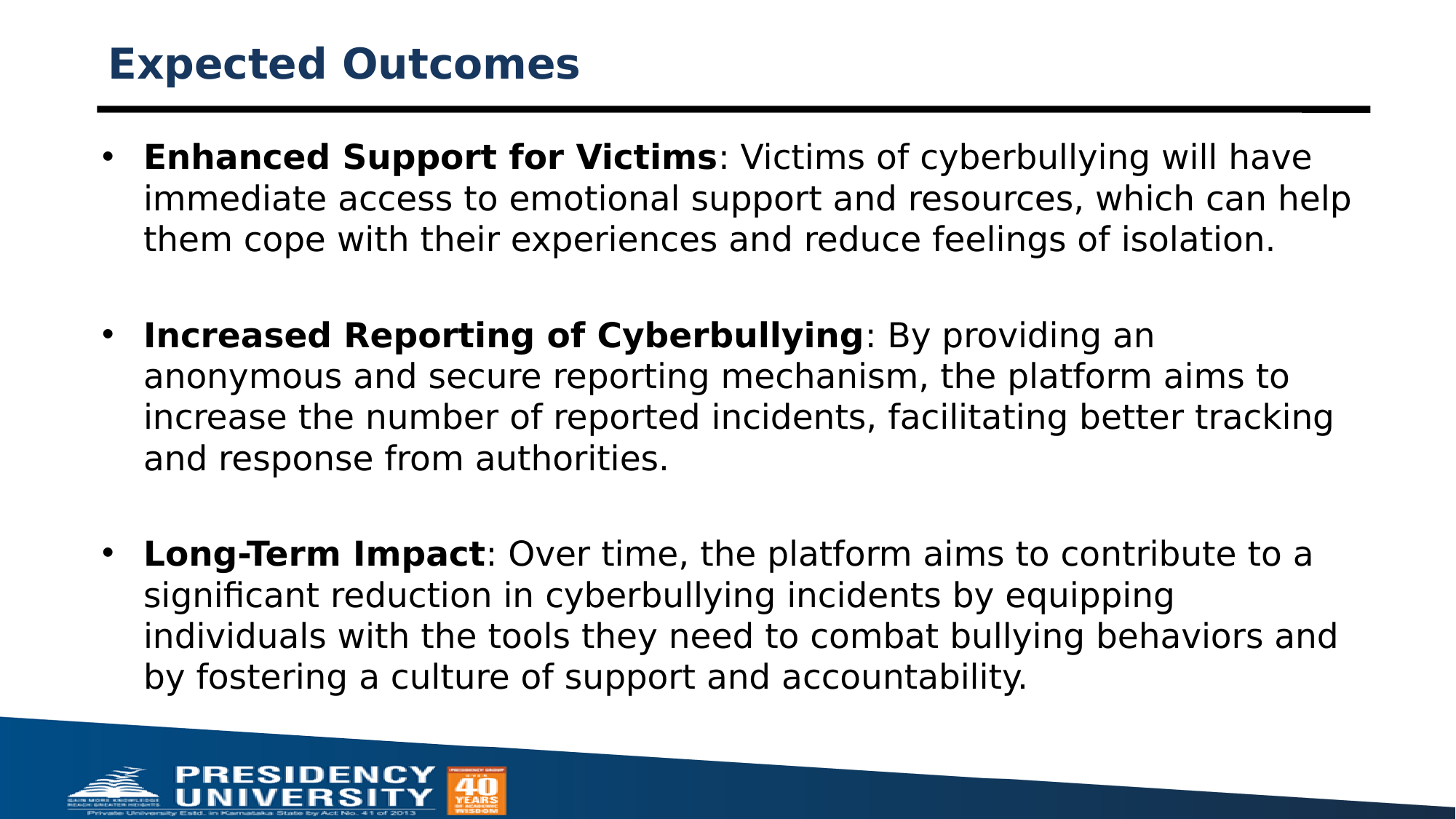

# Expected Outcomes
Enhanced Support for Victims: Victims of cyberbullying will have immediate access to emotional support and resources, which can help them cope with their experiences and reduce feelings of isolation.

Increased Reporting of Cyberbullying: By providing an anonymous and secure reporting mechanism, the platform aims to increase the number of reported incidents, facilitating better tracking and response from authorities.

Long-Term Impact: Over time, the platform aims to contribute to a significant reduction in cyberbullying incidents by equipping individuals with the tools they need to combat bullying behaviors and by fostering a culture of support and accountability.